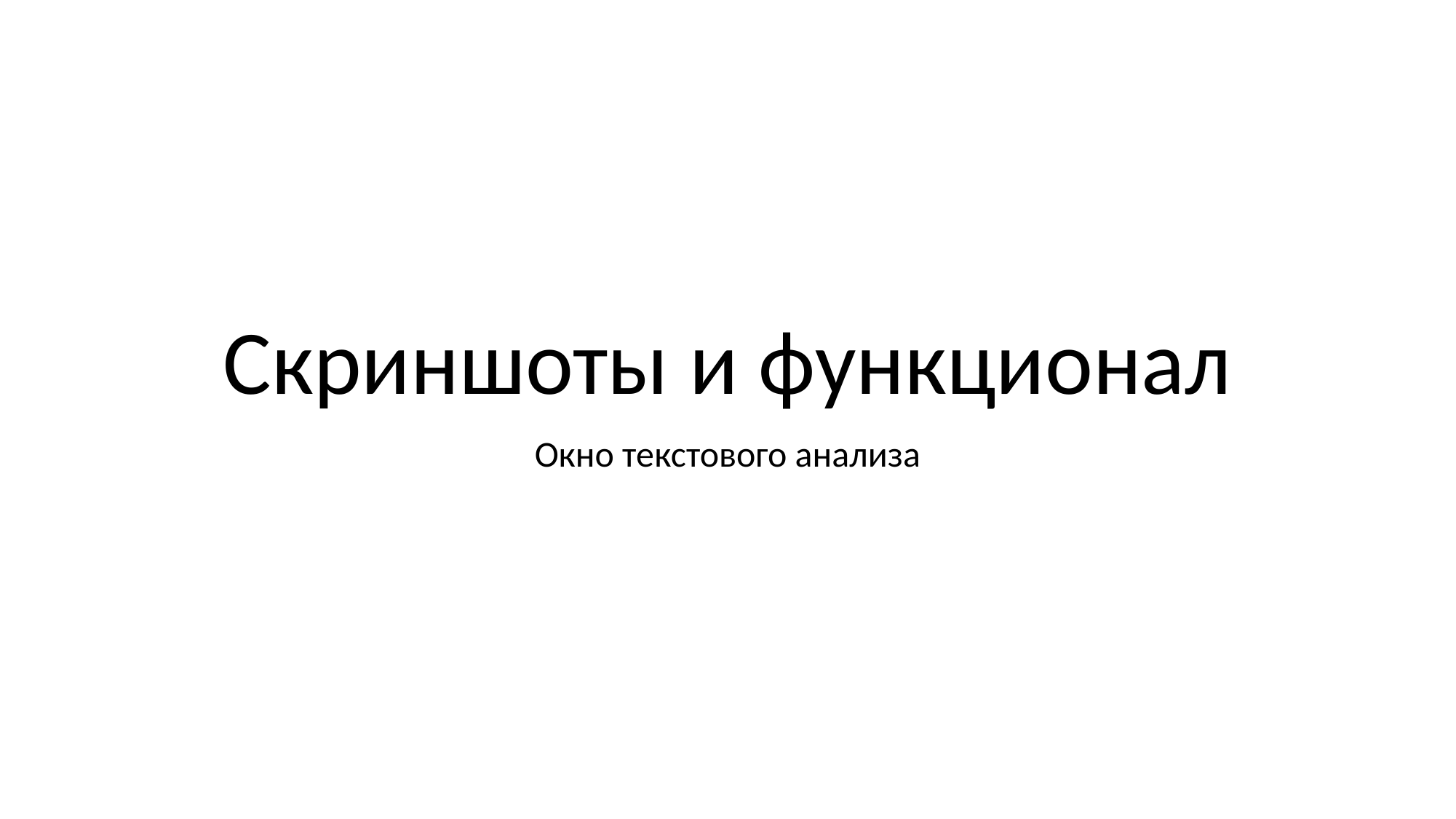

# Скриншоты и функционал
Окно текстового анализа